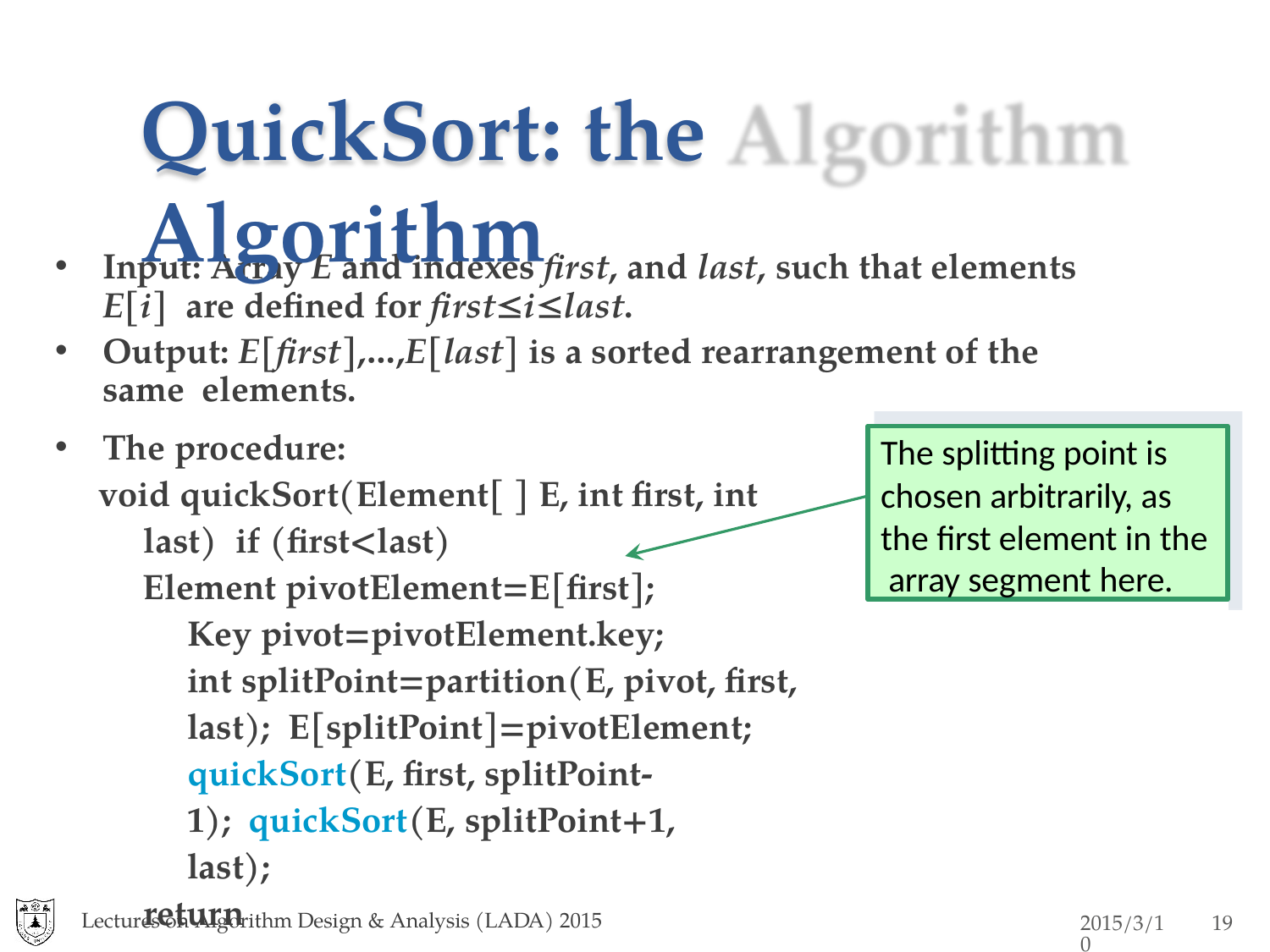

# QuickSort: the Algorithm
Input: Array E and indexes first, and last, such that elements E[i]  are defined for first≤i≤last.
Output: E[first],…,E[last] is a sorted rearrangement of the same  elements.

The procedure:
void quickSort(Element[ ] E, int first, int last)  if (first<last)
Element pivotElement=E[first];  Key pivot=pivotElement.key;
The splitting point is  chosen arbitrarily, as  the first element in the  array segment here.

int splitPoint=partition(E, pivot, first, last);  E[splitPoint]=pivotElement;
quickSort(E, first, splitPoint-1);  quickSort(E, splitPoint+1, last);
return
Lectures on Algorithm Design & Analysis (LADA) 2015
19
2015/3/10